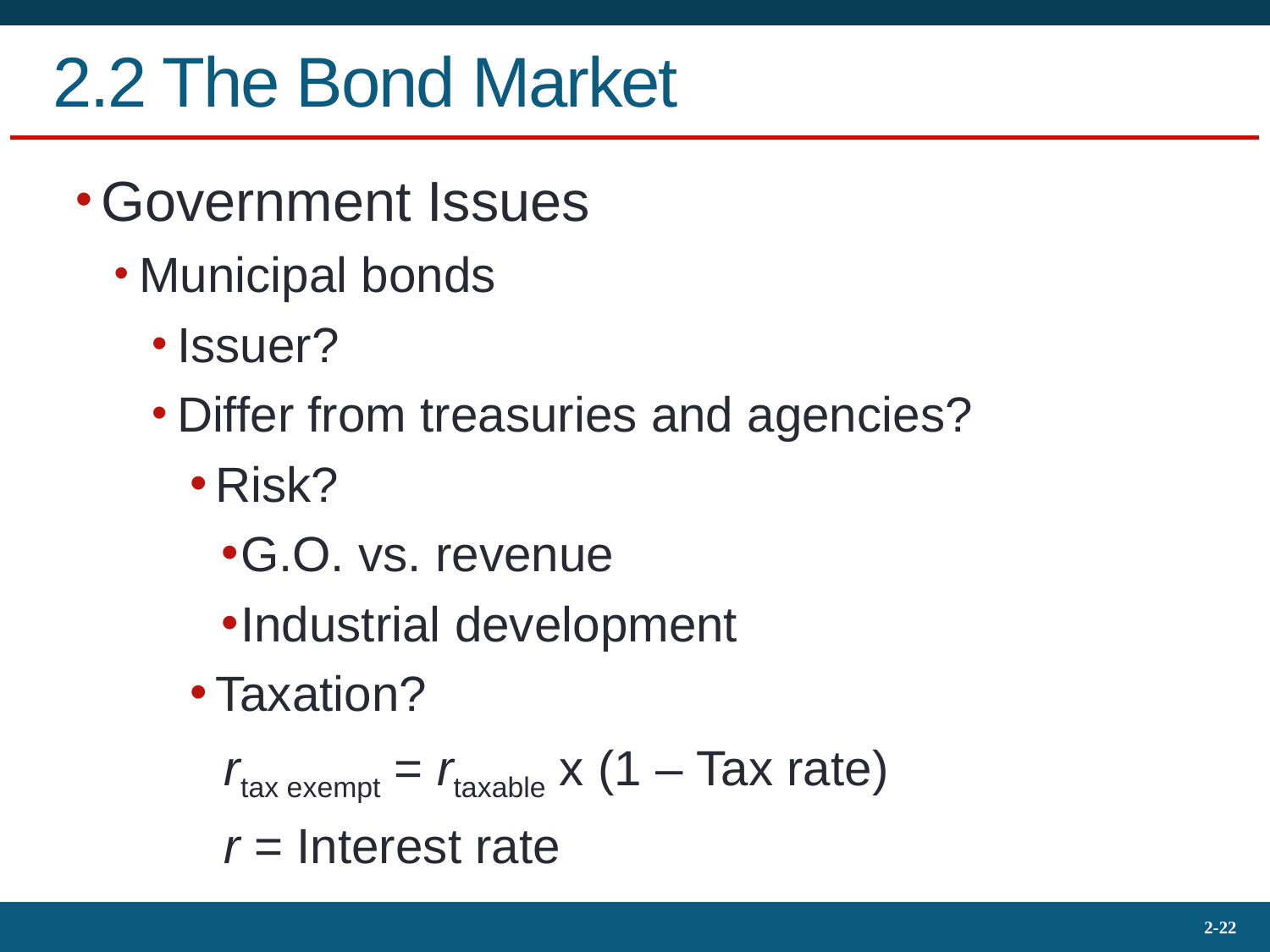

# 2.2 The Bond Market
Government Issues
Municipal bonds
Issuer?
Differ from treasuries and agencies?
Risk?
G.O. vs. revenue
Industrial development
Taxation?
rtax exempt = rtaxable x (1 – Tax rate)
r = Interest rate